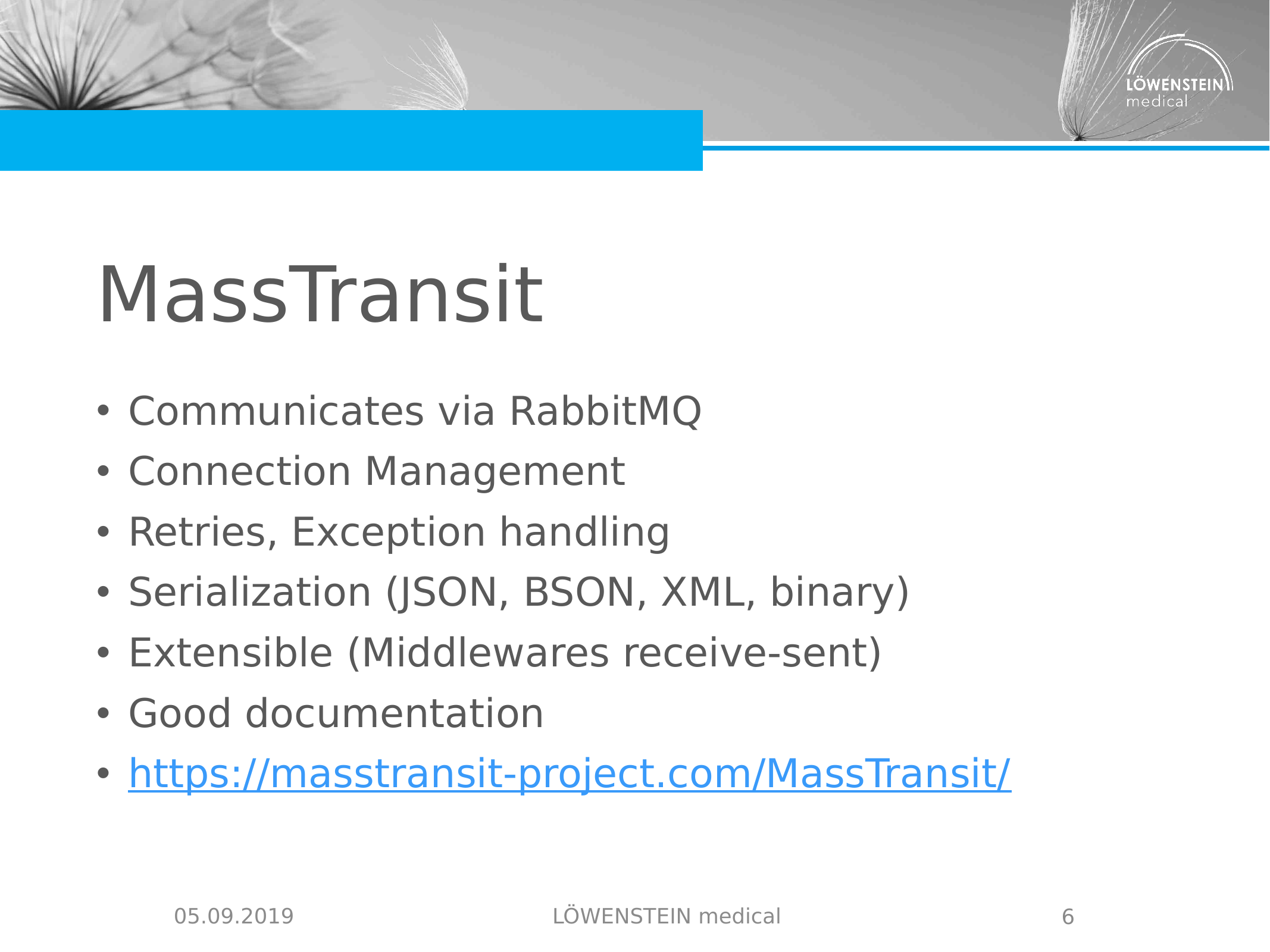

# MassTransit
Communicates via RabbitMQ
Connection Management
Retries, Exception handling
Serialization (JSON, BSON, XML, binary)
Extensible (Middlewares receive-sent)
Good documentation
https://masstransit-project.com/MassTransit/
05.09.2019
LÖWENSTEIN medical
6